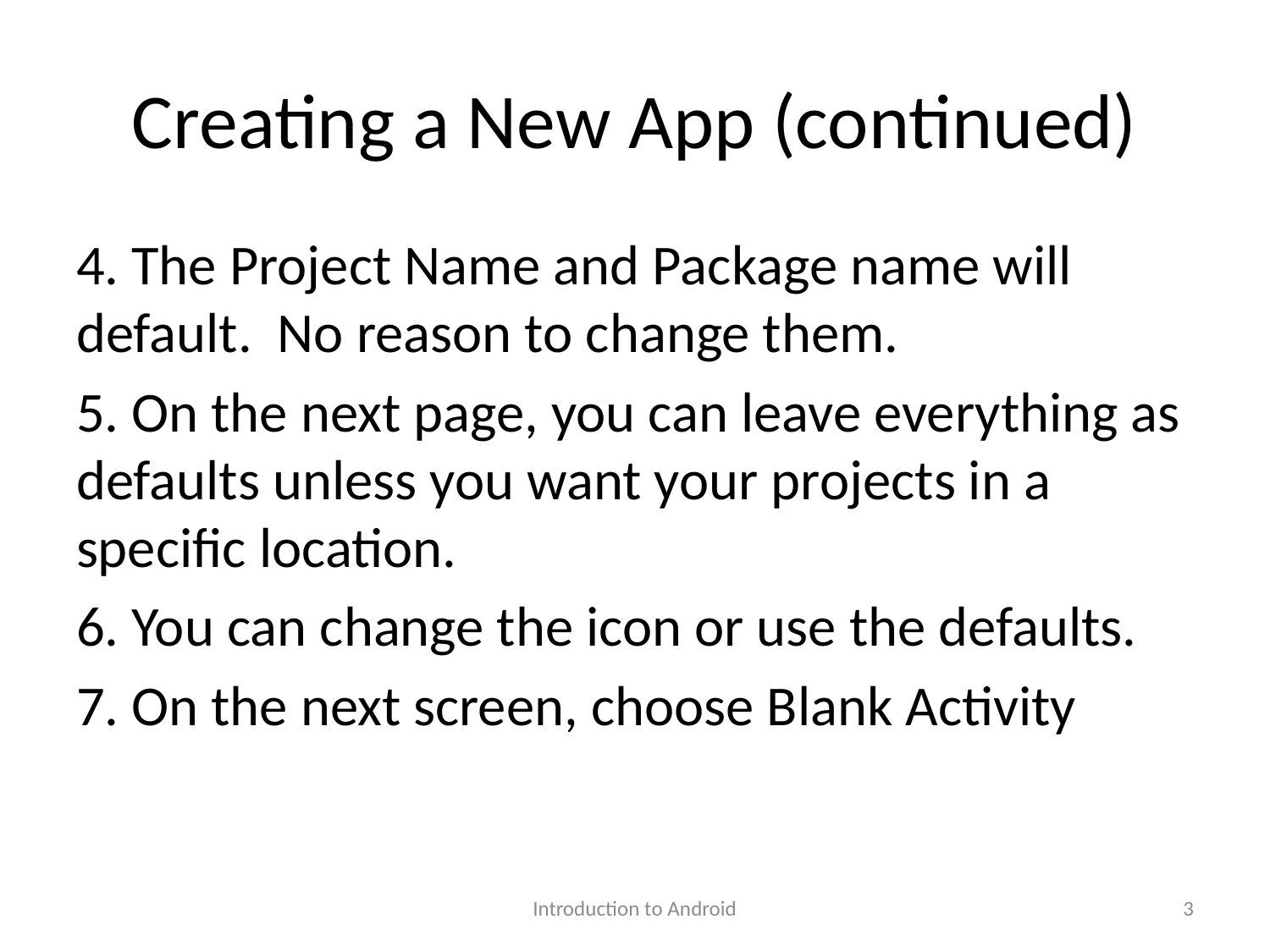

# Creating a New App (continued)
4. The Project Name and Package name will default.  No reason to change them.
5. On the next page, you can leave everything as defaults unless you want your projects in a specific location.
6. You can change the icon or use the defaults.
7. On the next screen, choose Blank Activity
Introduction to Android
3